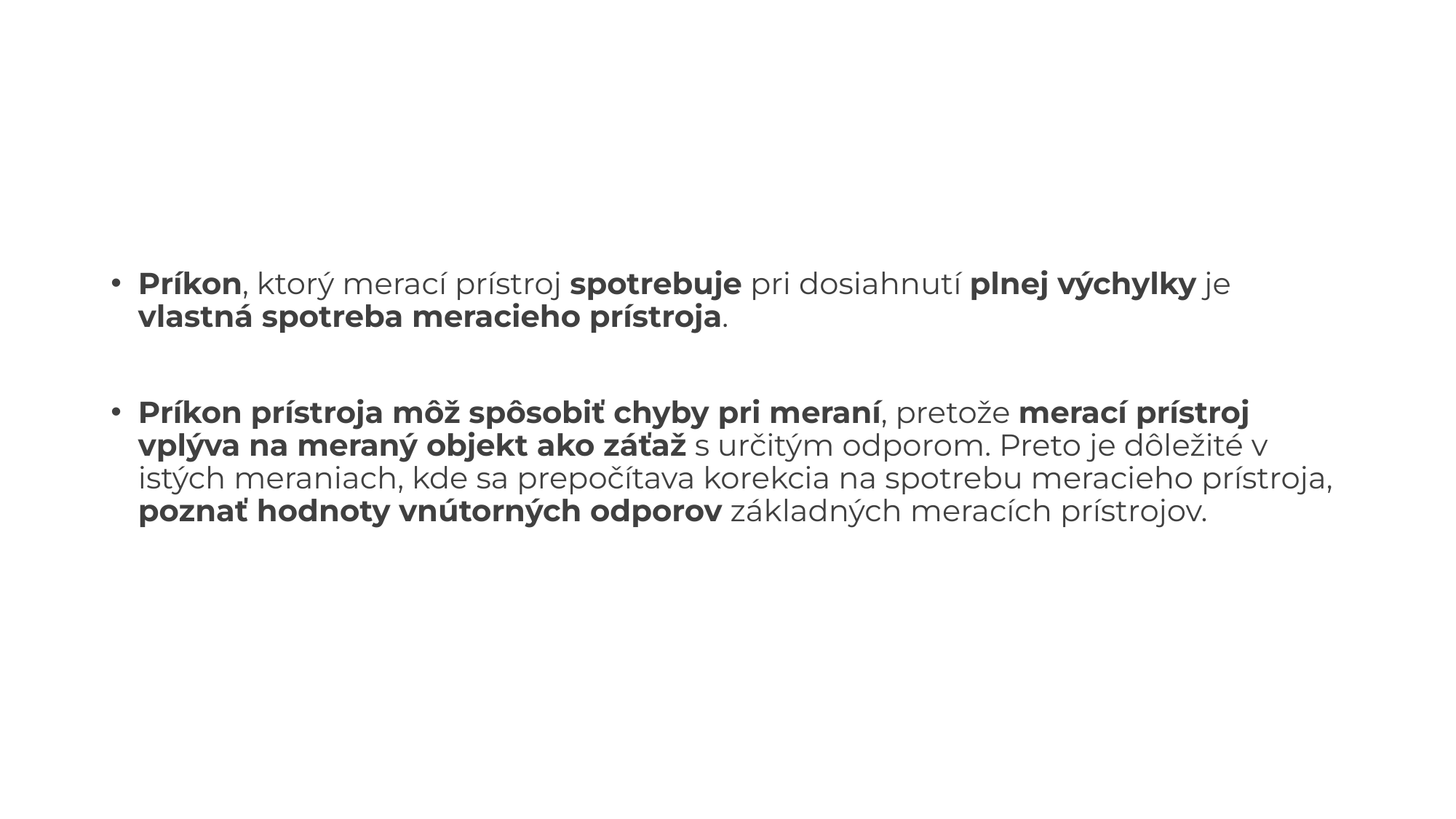

Príkon, ktorý merací prístroj spotrebuje pri dosiahnutí plnej výchylky je vlastná spotreba meracieho prístroja.

Príkon prístroja môž spôsobiť chyby pri meraní, pretože merací prístroj  vplýva na meraný objekt ako záťaž s určitým odporom. Preto je dôležité v istých meraniach, kde sa prepočítava korekcia na spotrebu meracieho prístroja, poznať hodnoty vnútorných odporov základných meracích prístrojov.